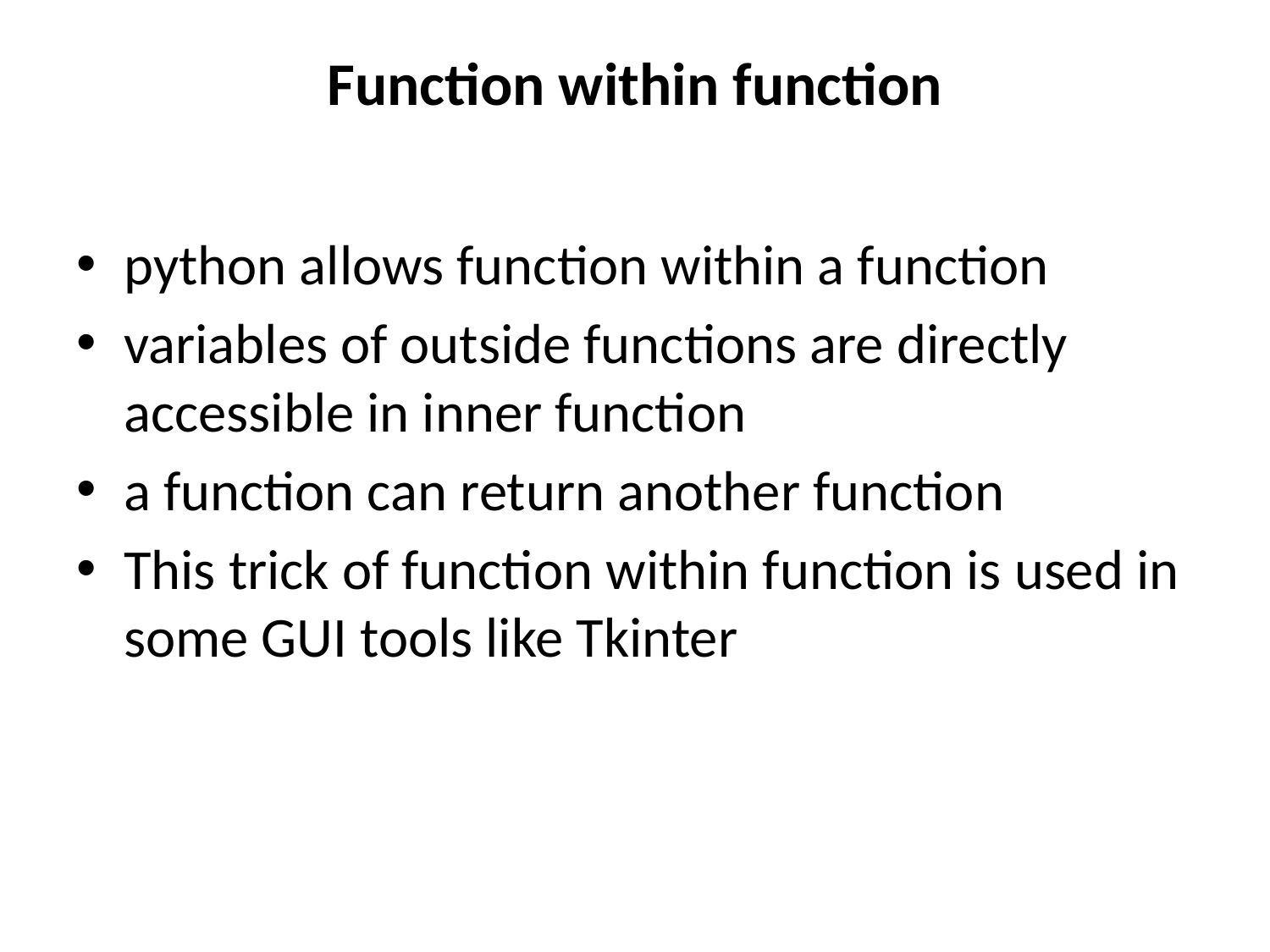

# Function within function
python allows function within a function
variables of outside functions are directly accessible in inner function
a function can return another function
This trick of function within function is used in some GUI tools like Tkinter